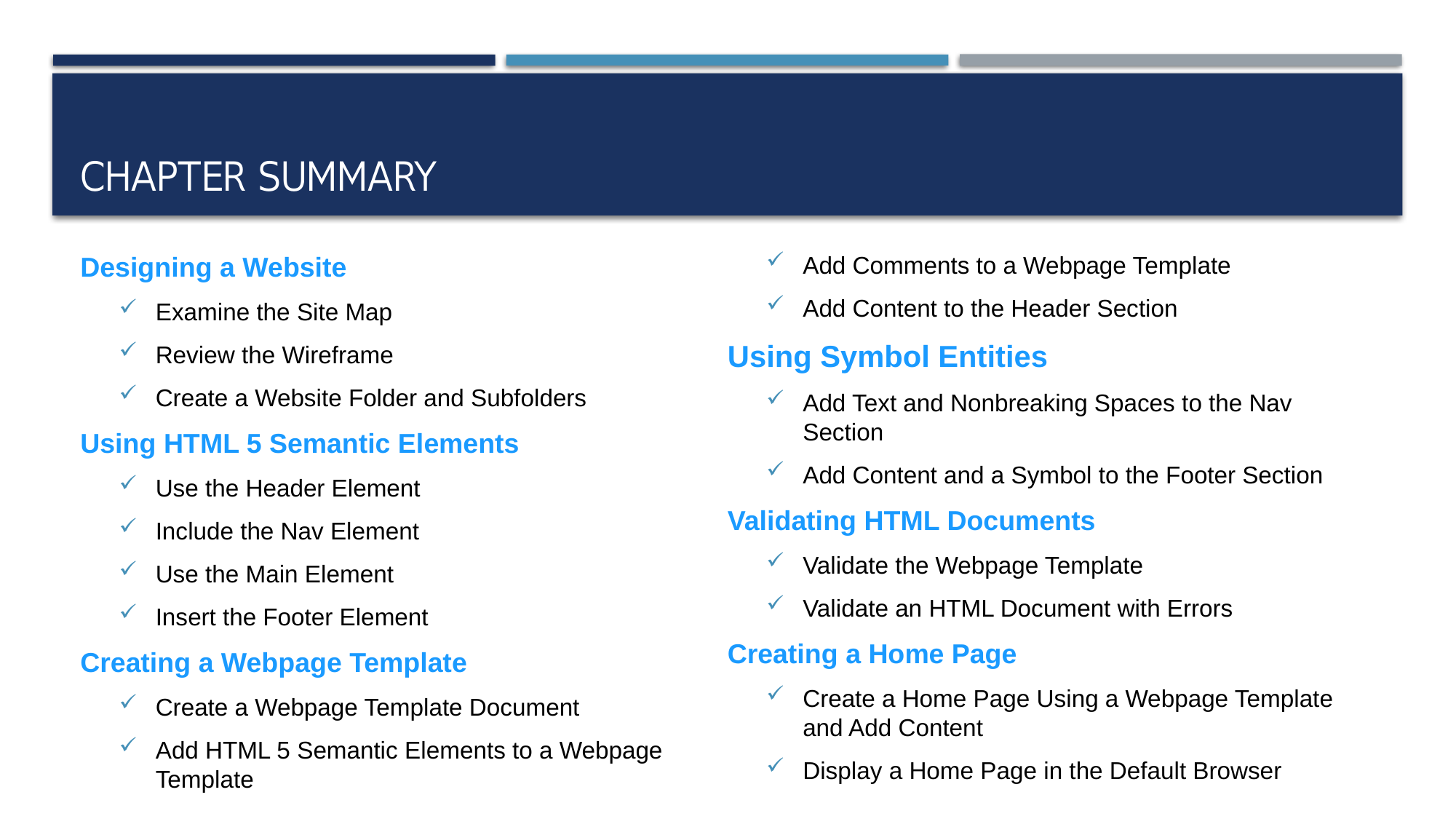

# Chapter Summary
Designing a Website
Examine the Site Map
Review the Wireframe
Create a Website Folder and Subfolders
Using HTML 5 Semantic Elements
Use the Header Element
Include the Nav Element
Use the Main Element
Insert the Footer Element
Creating a Webpage Template
Create a Webpage Template Document
Add HTML 5 Semantic Elements to a Webpage Template
Add Comments to a Webpage Template
Add Content to the Header Section
Using Symbol Entities
Add Text and Nonbreaking Spaces to the Nav Section
Add Content and a Symbol to the Footer Section
Validating HTML Documents
Validate the Webpage Template
Validate an HTML Document with Errors
Creating a Home Page
Create a Home Page Using a Webpage Template and Add Content
Display a Home Page in the Default Browser